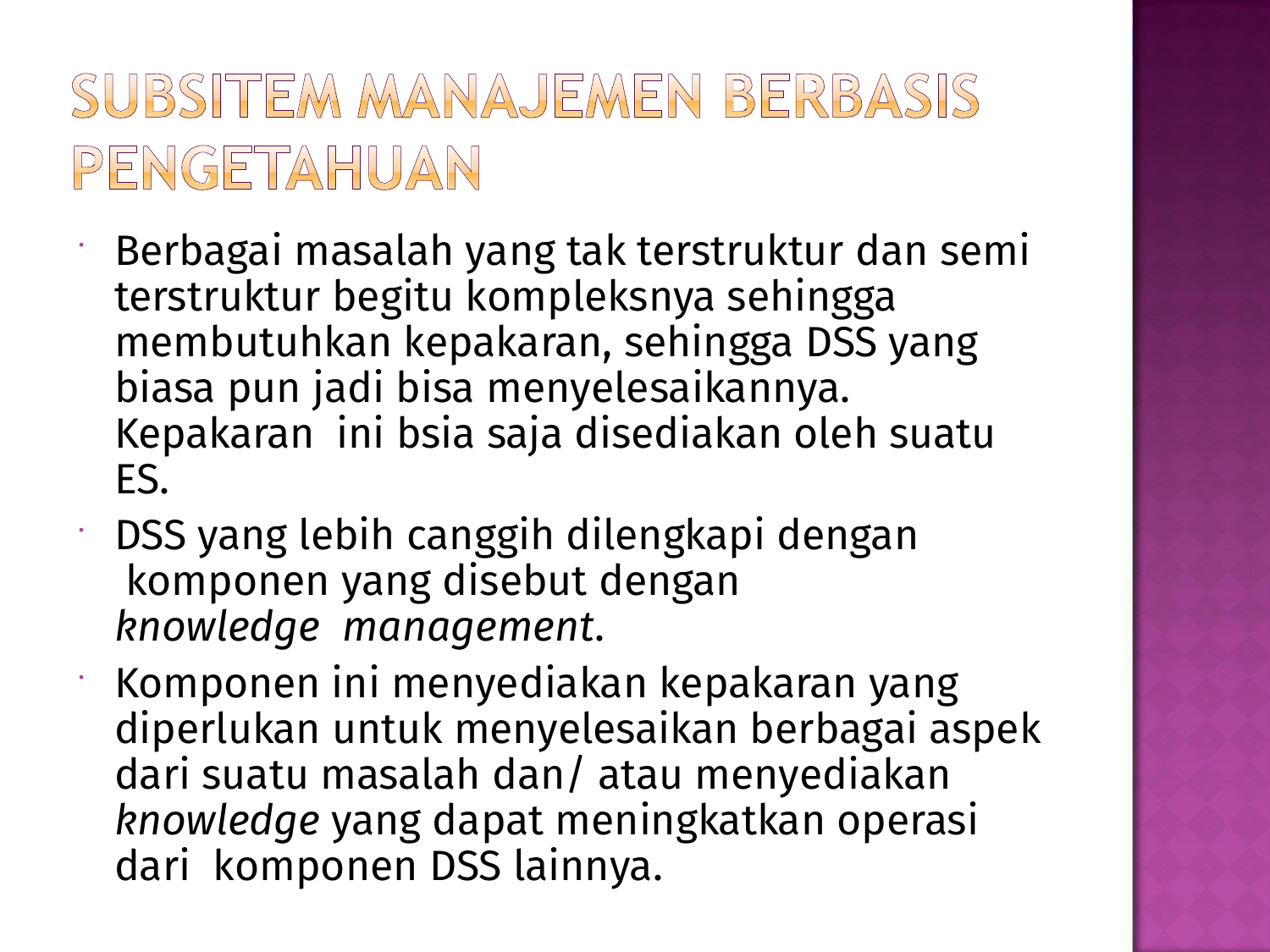

Berbagai masalah yang tak terstruktur dan semi  terstruktur begitu kompleksnya sehingga  membutuhkan kepakaran, sehingga DSS yang  biasa pun jadi bisa menyelesaikannya. Kepakaran  ini bsia saja disediakan oleh suatu ES.
DSS yang lebih canggih dilengkapi dengan  komponen yang disebut dengan knowledge  management.
Komponen ini menyediakan kepakaran yang  diperlukan untuk menyelesaikan berbagai aspek  dari suatu masalah dan/ atau menyediakan  knowledge yang dapat meningkatkan operasi dari  komponen DSS lainnya.